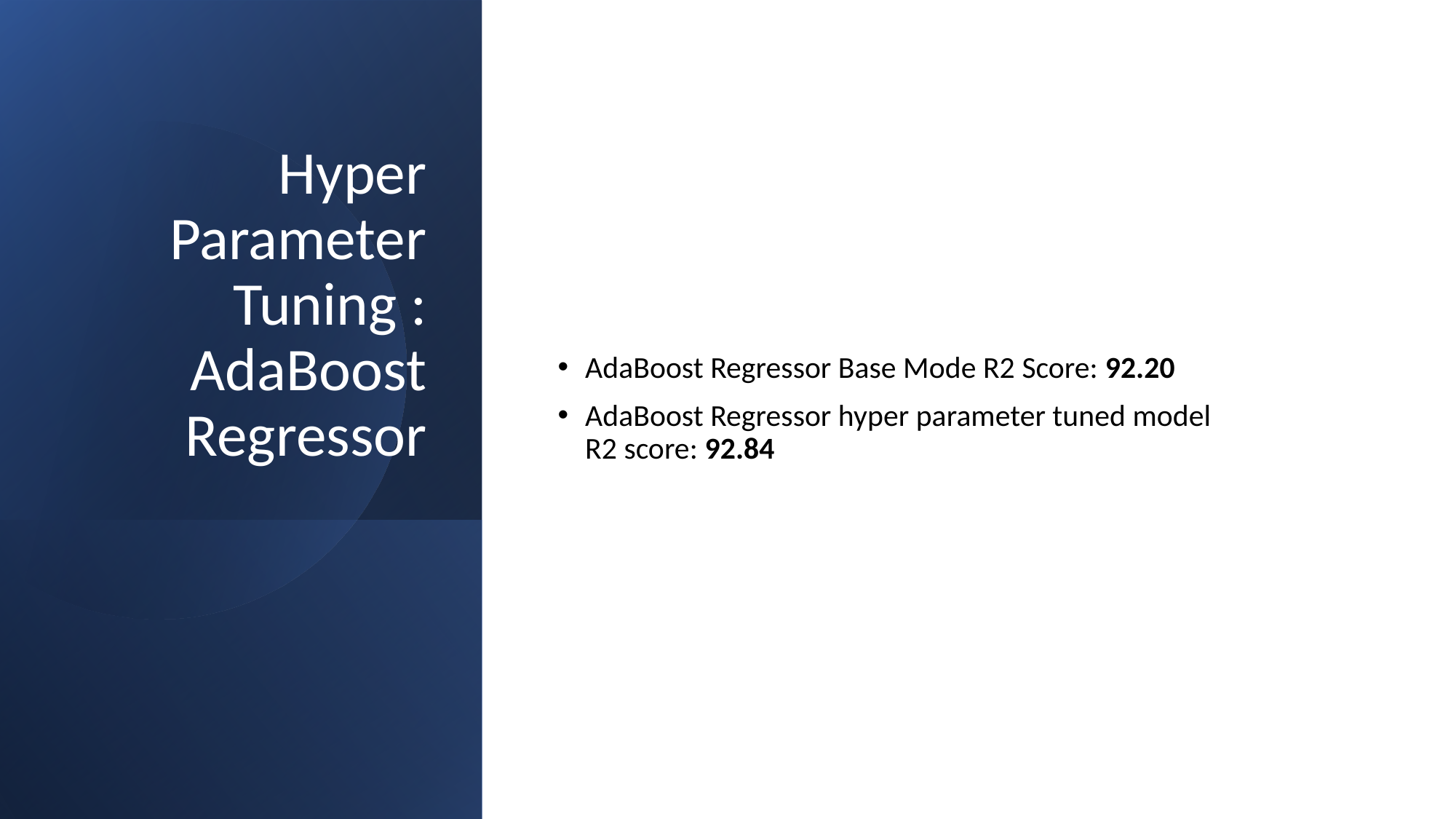

# Hyper Parameter Tuning : AdaBoost Regressor
AdaBoost Regressor Base Mode R2 Score: 92.20
AdaBoost Regressor hyper parameter tuned model R2 score: 92.84